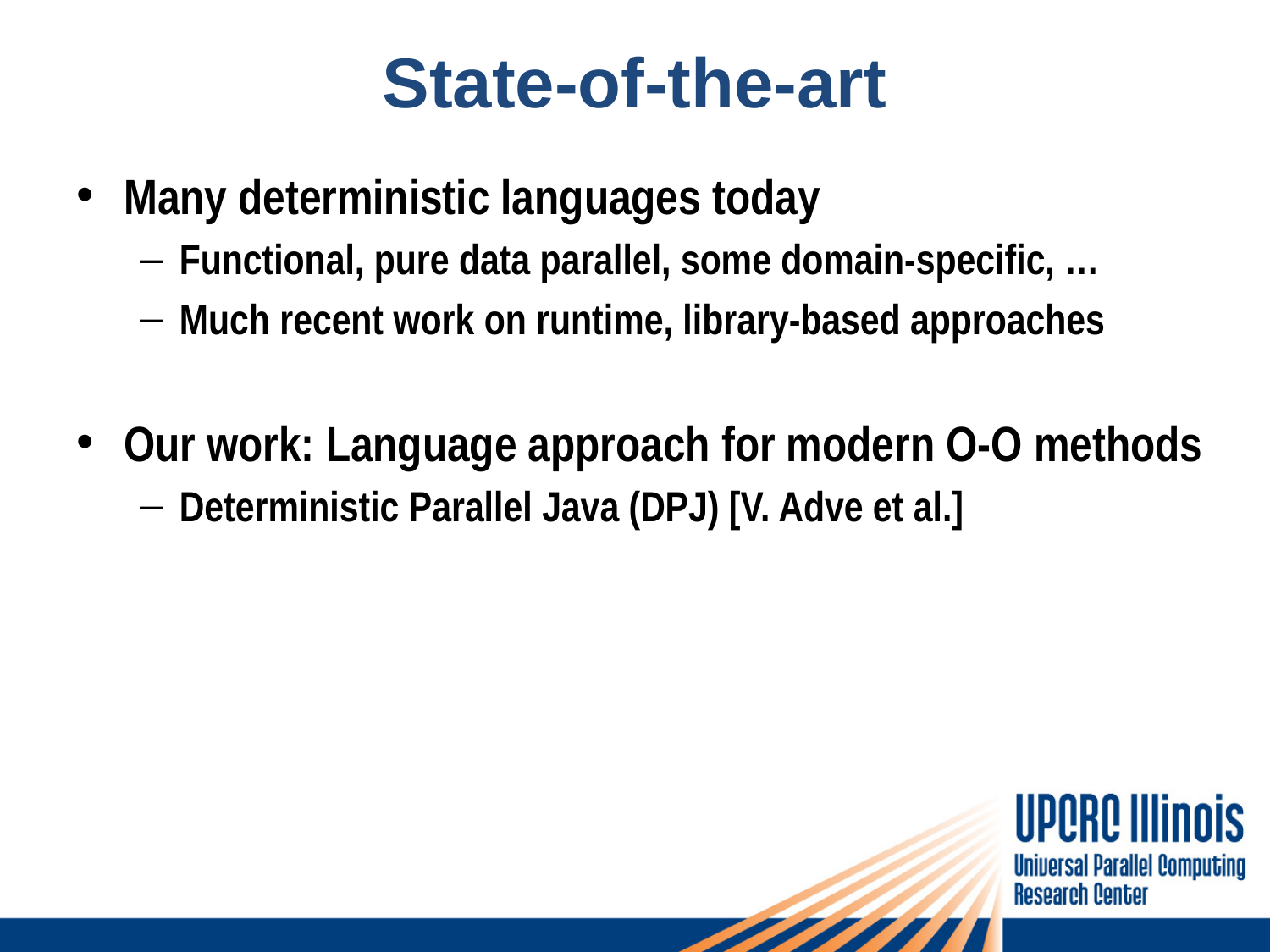

# State-of-the-art
Many deterministic languages today
Functional, pure data parallel, some domain-specific, …
Much recent work on runtime, library-based approaches

Our work: Language approach for modern O-O methods
Deterministic Parallel Java (DPJ) [V. Adve et al.]